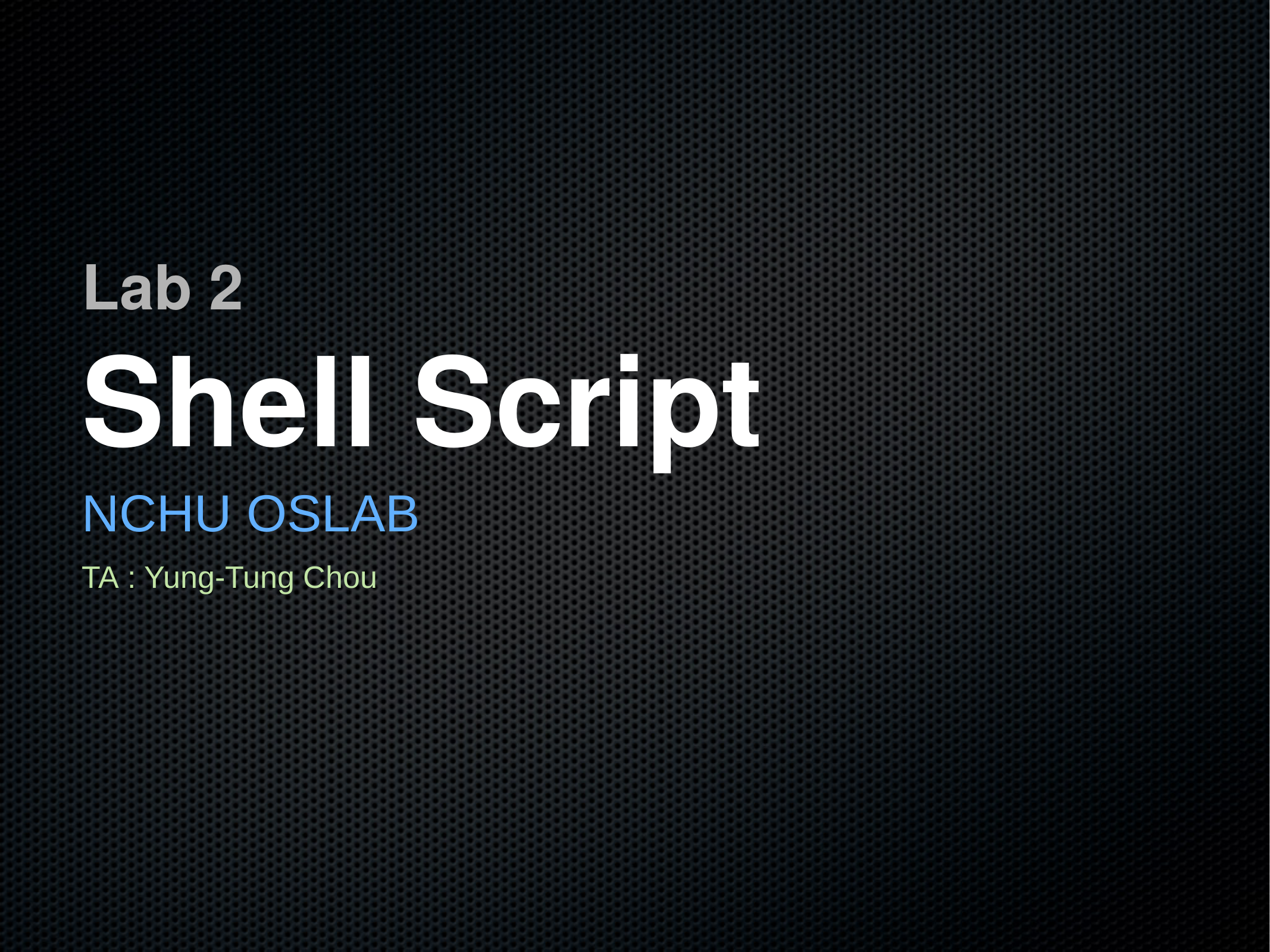

# Lab 2 Shell Script
NCHU OSLAB
TA : Yung-Tung Chou